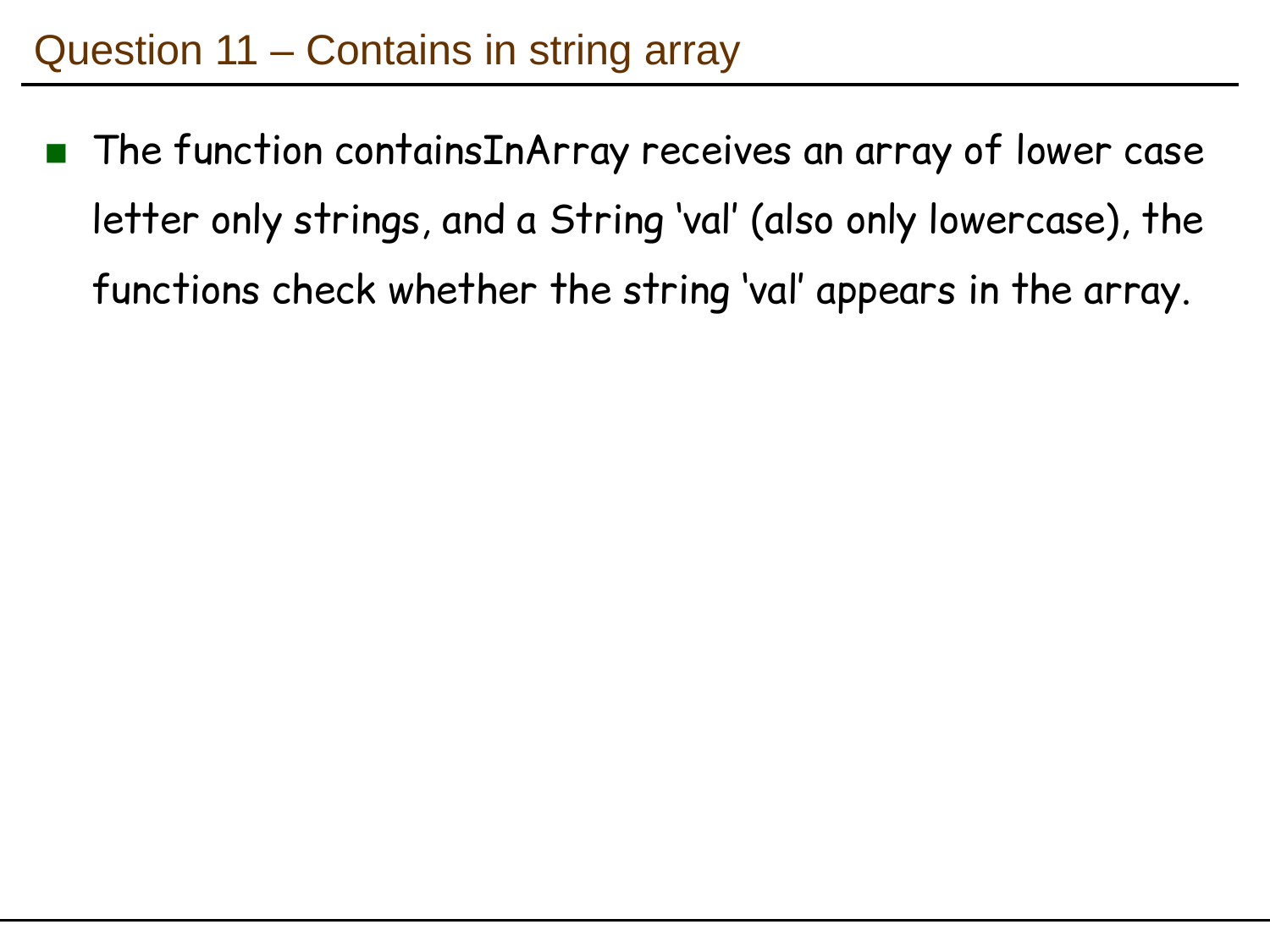

Question 11 – Contains in string array
The function containsInArray receives an array of lower case letter only strings, and a String ‘val’ (also only lowercase), the functions check whether the string ‘val’ appears in the array.